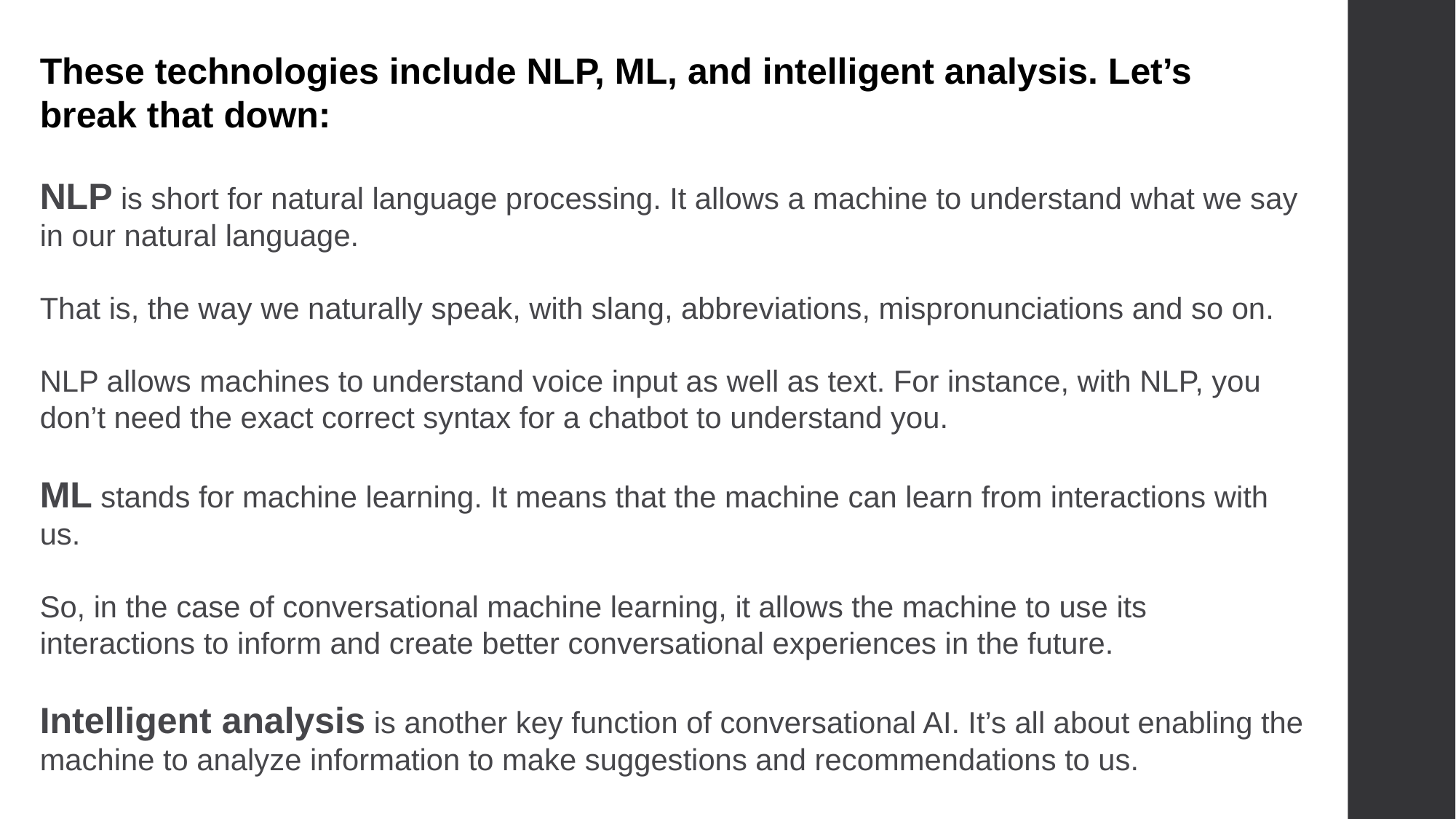

These technologies include NLP, ML, and intelligent analysis. Let’s break that down:
NLP is short for natural language processing. It allows a machine to understand what we say in our natural language.

That is, the way we naturally speak, with slang, abbreviations, mispronunciations and so on.

NLP allows machines to understand voice input as well as text. For instance, with NLP, you don’t need the exact correct syntax for a chatbot to understand you.

ML stands for machine learning. It means that the machine can learn from interactions with us.

So, in the case of conversational machine learning, it allows the machine to use its interactions to inform and create better conversational experiences in the future.

Intelligent analysis is another key function of conversational AI. It’s all about enabling the machine to analyze information to make suggestions and recommendations to us.